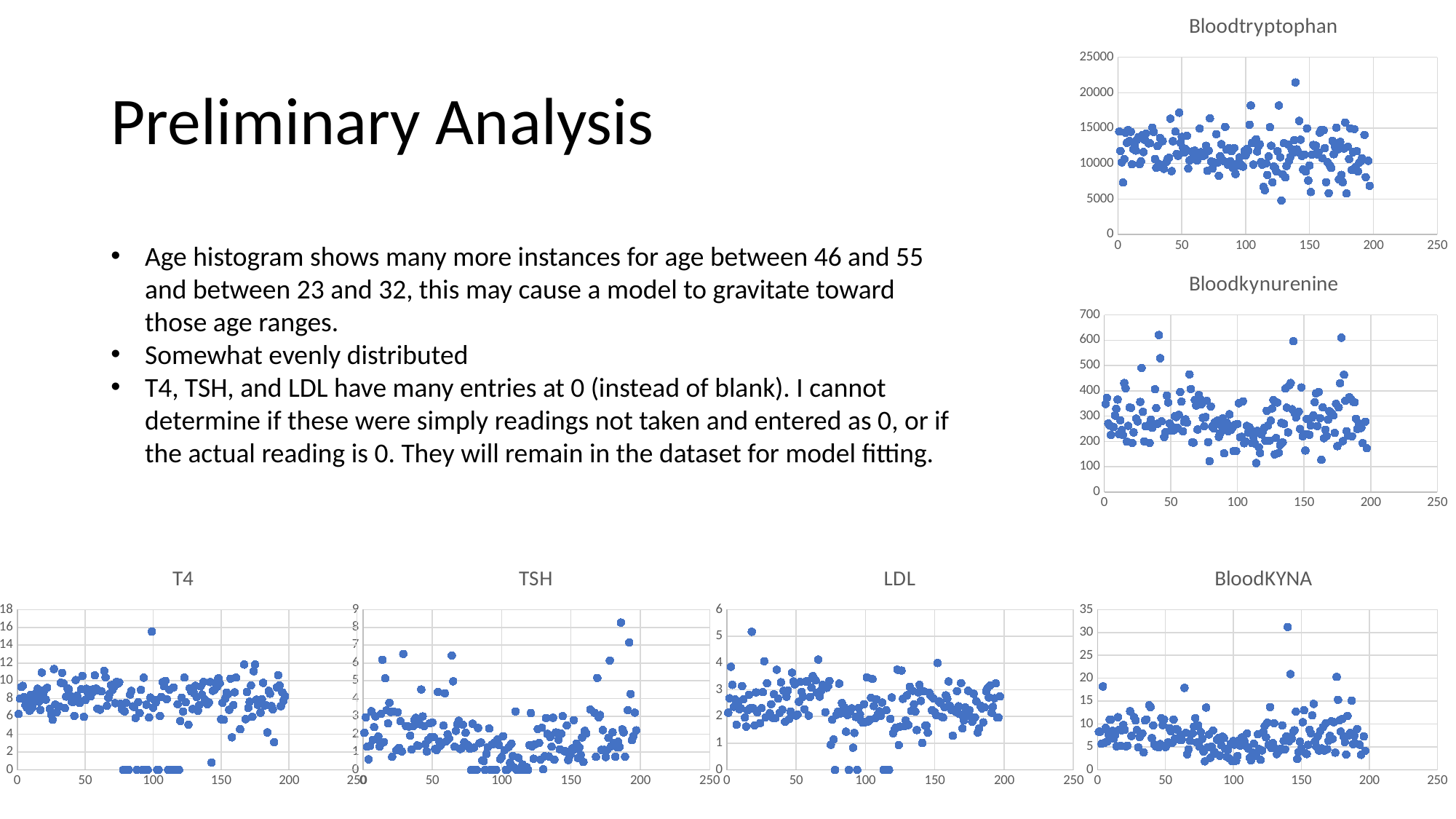

### Chart:

| Category | Bloodtryptophan |
|---|---|
# Preliminary Analysis
Age histogram shows many more instances for age between 46 and 55 and between 23 and 32, this may cause a model to gravitate toward those age ranges.
Somewhat evenly distributed
T4, TSH, and LDL have many entries at 0 (instead of blank). I cannot determine if these were simply readings not taken and entered as 0, or if the actual reading is 0. They will remain in the dataset for model fitting.

### Chart:

| Category | Bloodkynurenine |
|---|---|

### Chart:

| Category | T4 |
|---|---|

### Chart:

| Category | TSH |
|---|---|

### Chart:

| Category | LDL |
|---|---|

### Chart:

| Category | BloodKYNA |
|---|---|